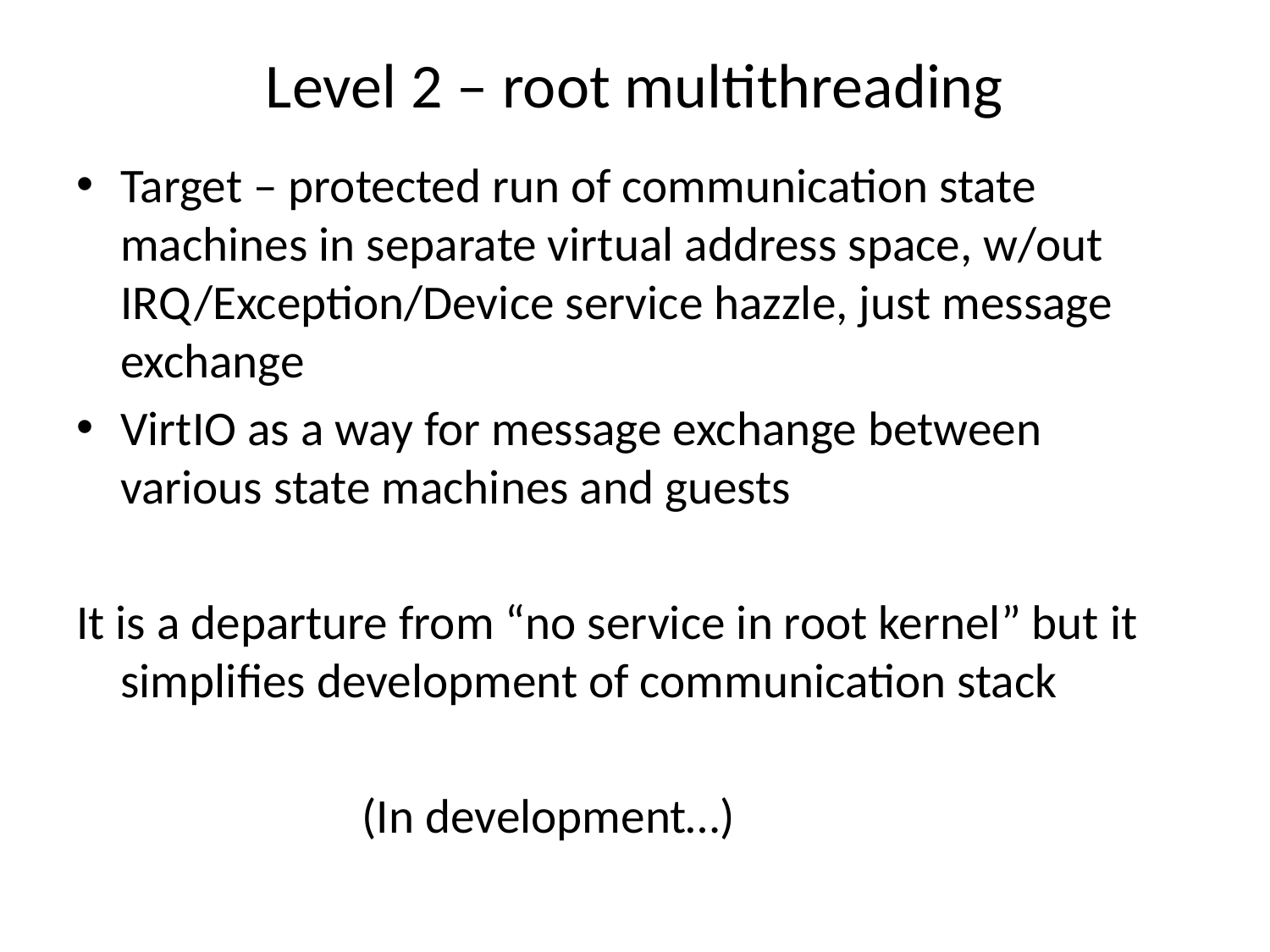

# Level 2 – root multithreading
Target – protected run of communication state machines in separate virtual address space, w/out IRQ/Exception/Device service hazzle, just message exchange
VirtIO as a way for message exchange between various state machines and guests

It is a departure from “no service in root kernel” but it simplifies development of communication stack

                          (In development…)